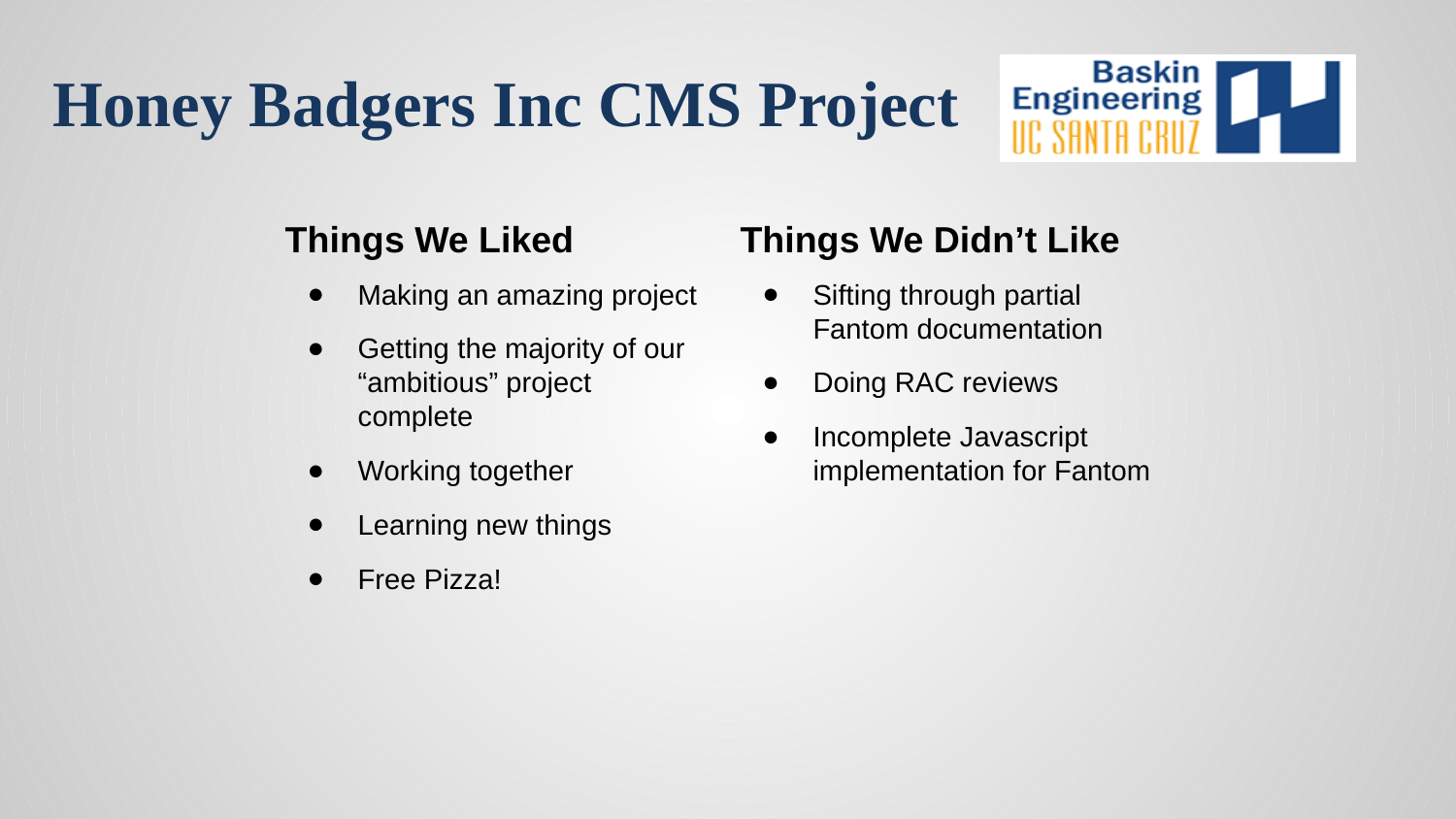

Things We Liked
Things We Didn’t Like
Making an amazing project
Getting the majority of our “ambitious” project complete
Working together
Learning new things
Free Pizza!
Sifting through partial Fantom documentation
Doing RAC reviews
Incomplete Javascript implementation for Fantom